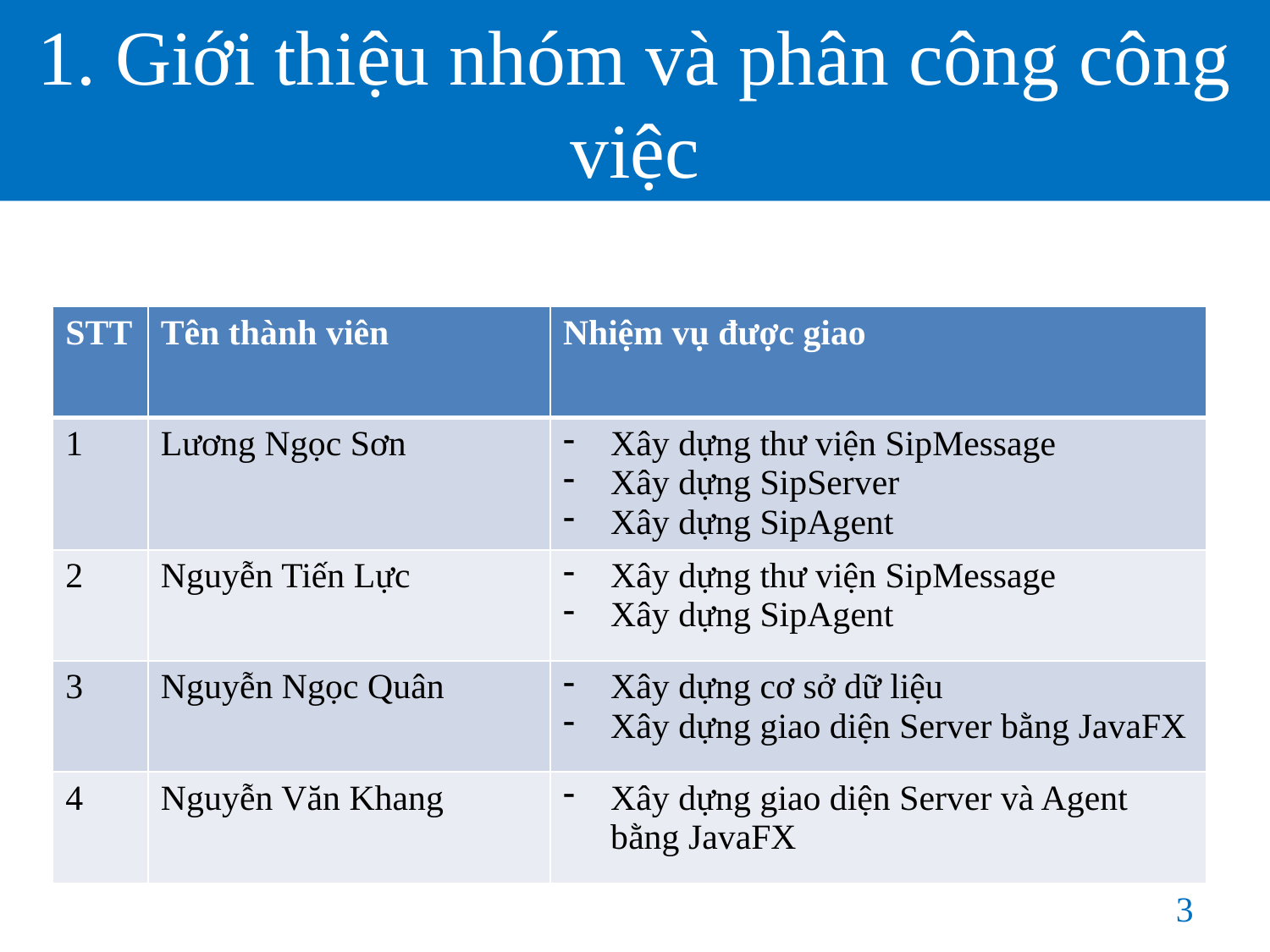

# 1. Giới thiệu nhóm và phân công công việc

| STT | Tên thành viên | Nhiệm vụ được giao |
| --- | --- | --- |
| 1 | Lương Ngọc Sơn | Xây dựng thư viện SipMessage Xây dựng SipServer Xây dựng SipAgent |
| 2 | Nguyễn Tiến Lực | Xây dựng thư viện SipMessage Xây dựng SipAgent |
| 3 | Nguyễn Ngọc Quân | Xây dựng cơ sở dữ liệu Xây dựng giao diện Server bằng JavaFX |
| 4 | Nguyễn Văn Khang | Xây dựng giao diện Server và Agent bằng JavaFX |
3